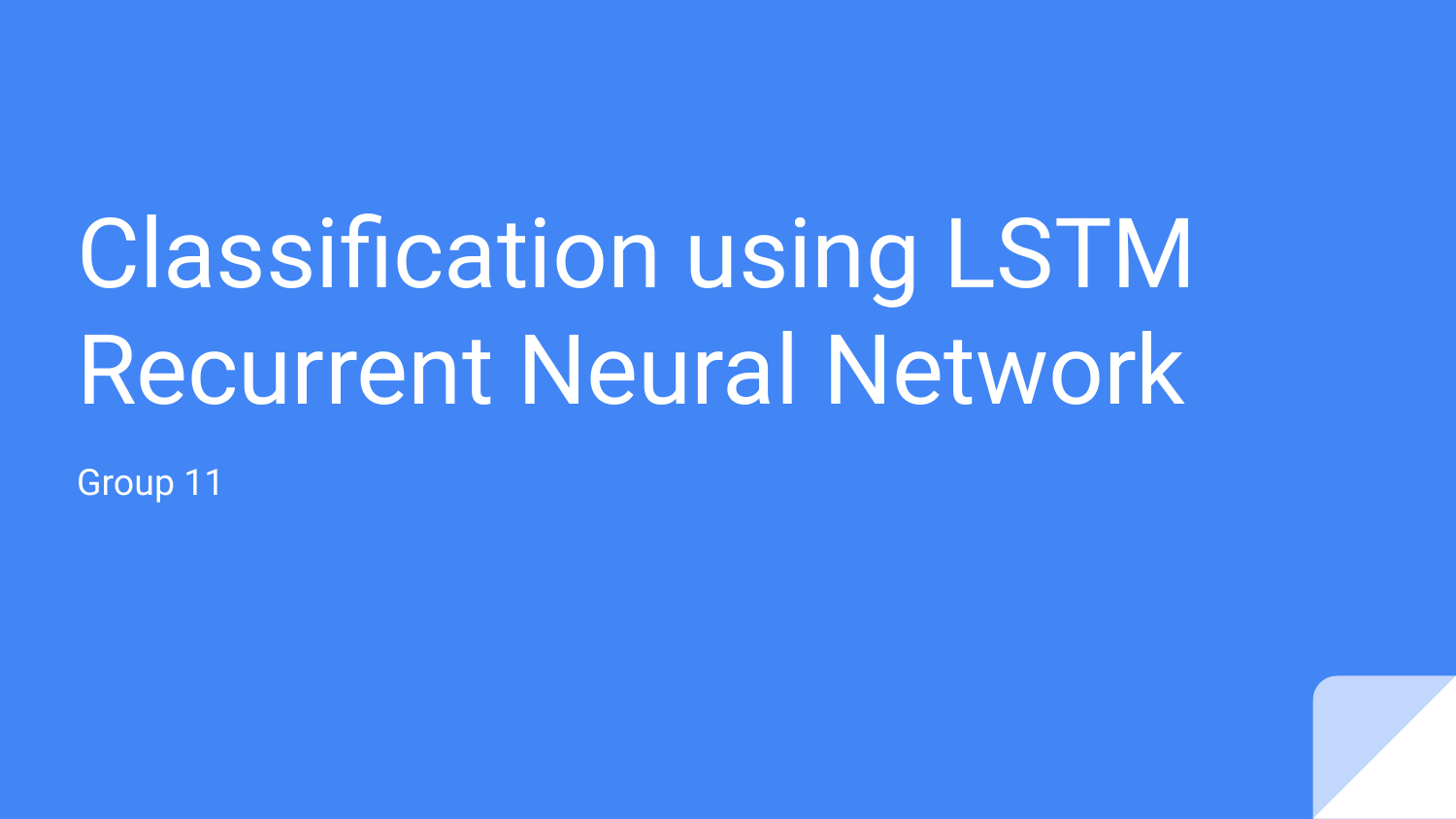

# Classification using LSTM Recurrent Neural Network
Group 11